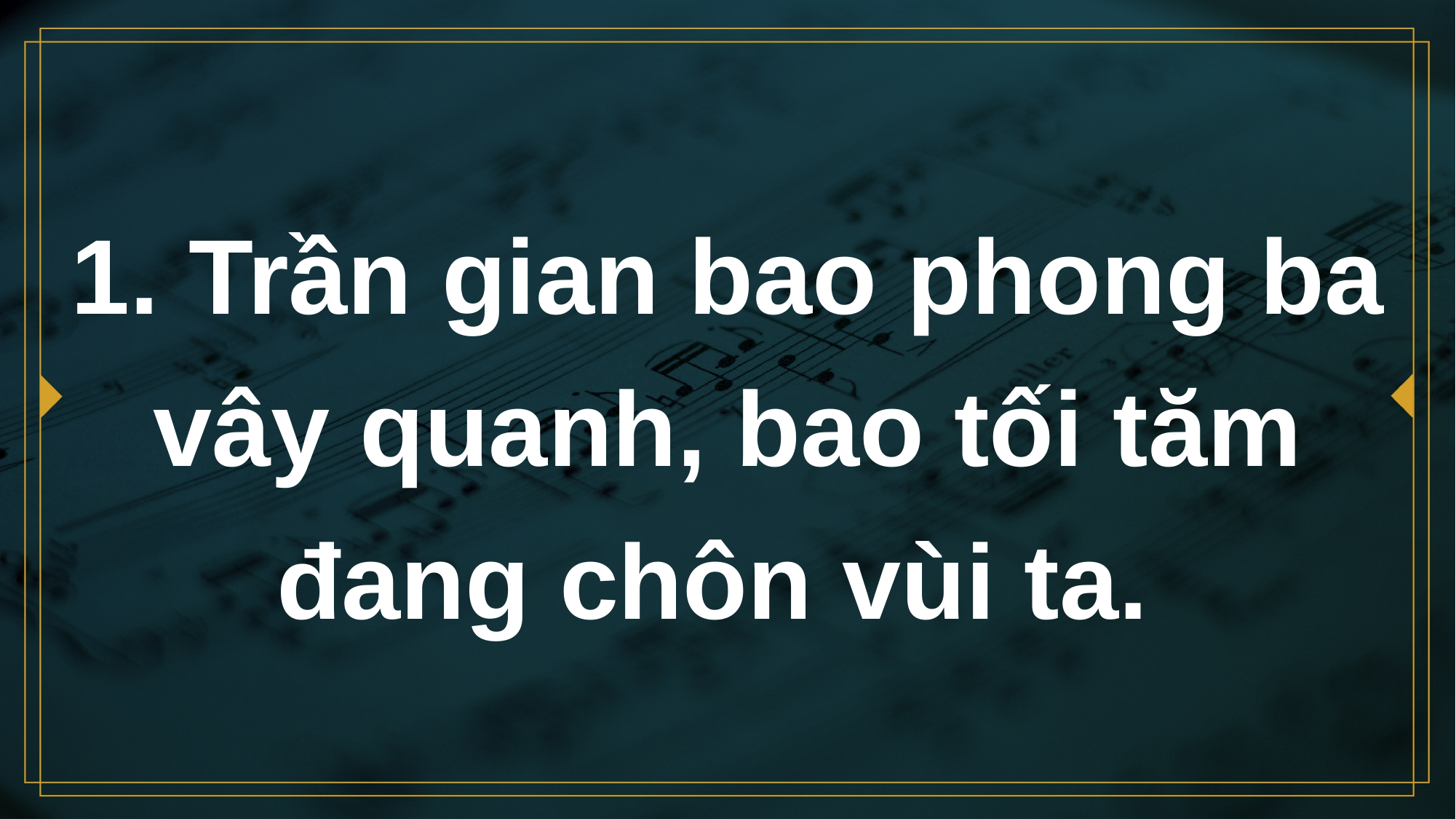

# 1. Trần gian bao phong ba vây quanh, bao tối tăm đang chôn vùi ta.